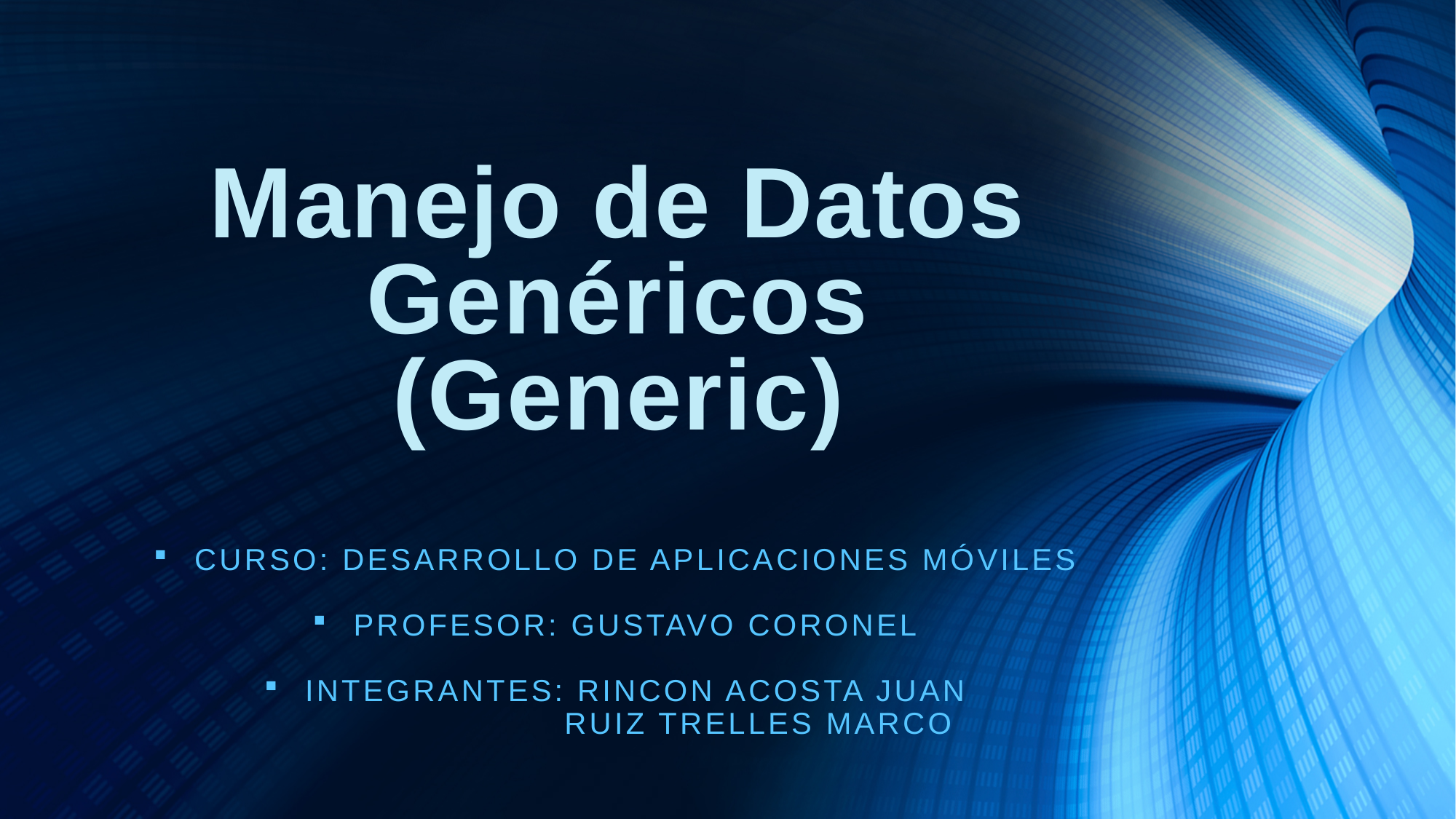

# Manejo de Datos Genéricos (Generic)
Curso: Desarrollo de Aplicaciones Móviles

Profesor: Gustavo Coronel

Integrantes: Rincon Acosta Juan
		      Ruiz Trelles marco